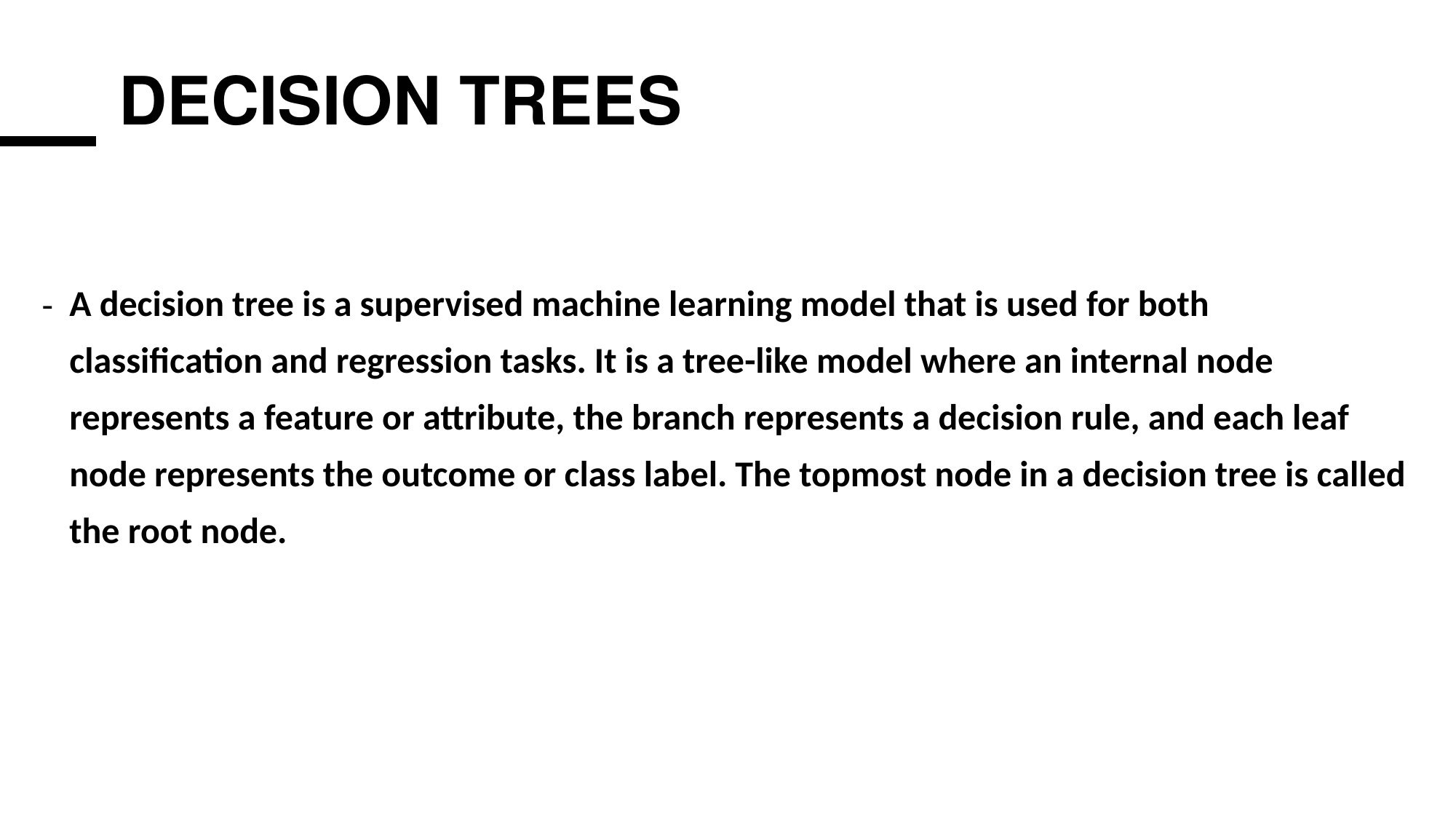

# DECISION TREES
A decision tree is a supervised machine learning model that is used for both classification and regression tasks. It is a tree-like model where an internal node represents a feature or attribute, the branch represents a decision rule, and each leaf node represents the outcome or class label. The topmost node in a decision tree is called the root node.